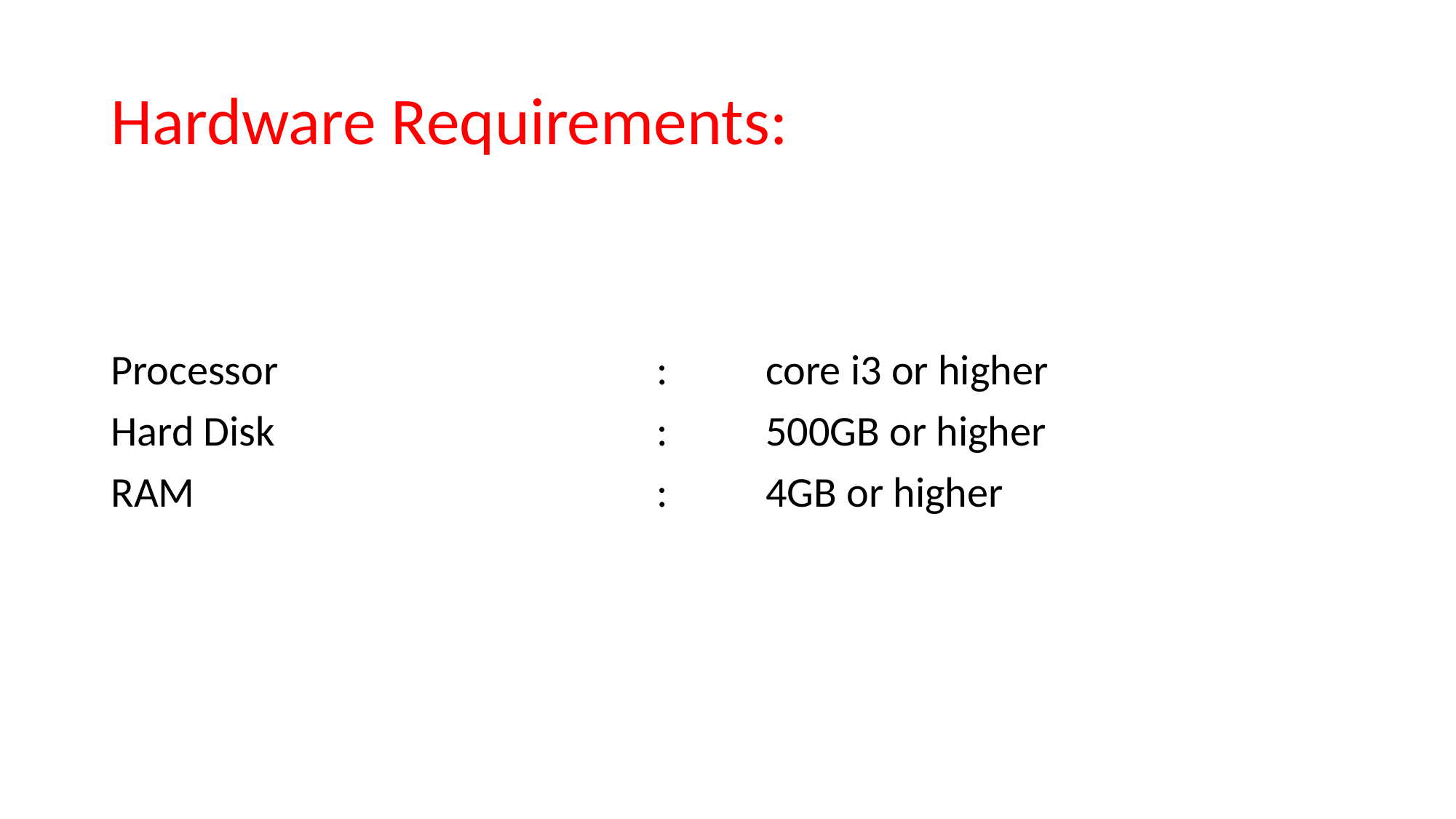

# Hardware Requirements:
Processor				:	core i3 or higher
Hard Disk				:	500GB or higher
RAM					:	4GB or higher